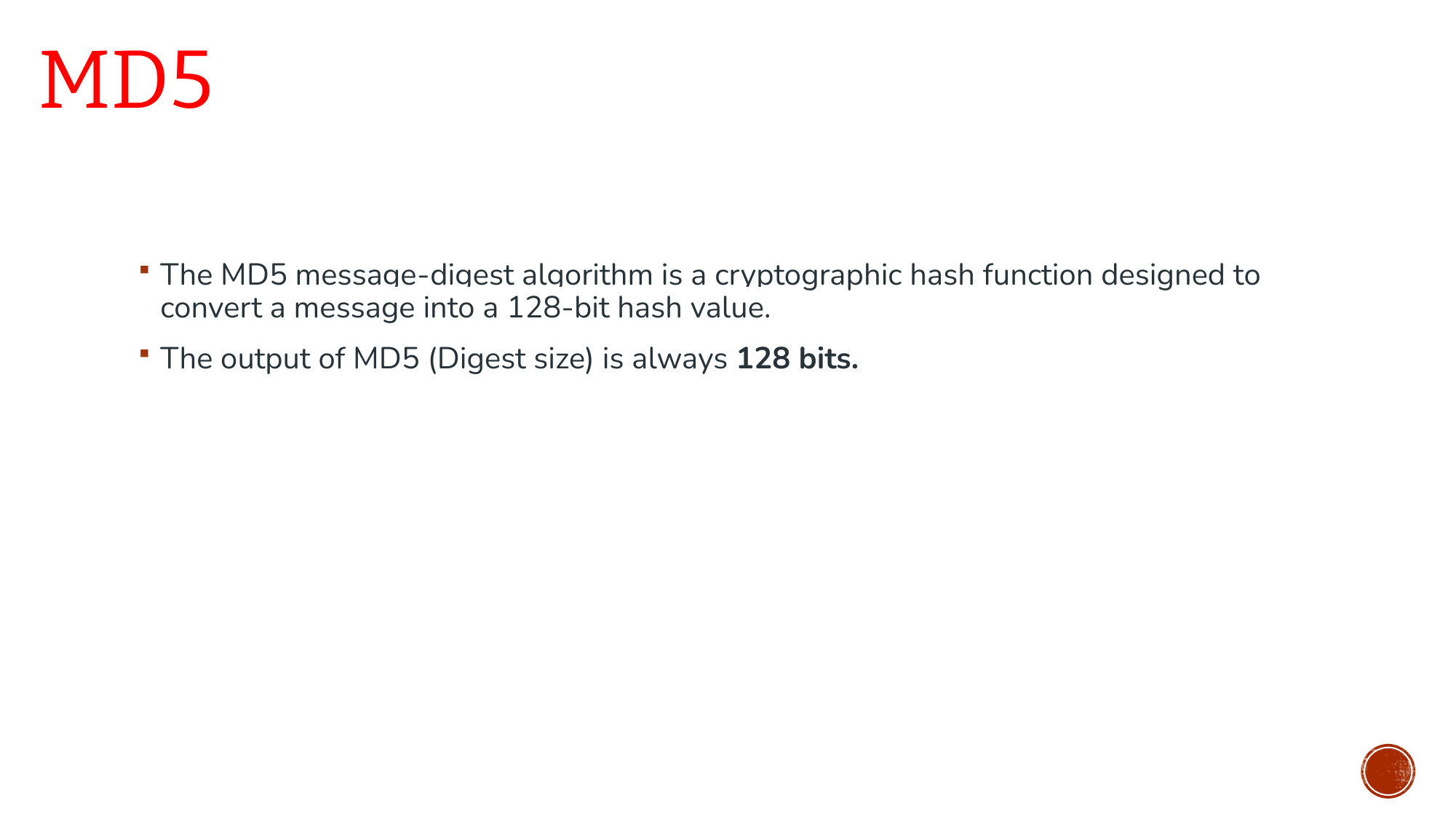

# md5
The MD5 message-digest algorithm is a cryptographic hash function designed to convert a message into a 128-bit hash value.
The output of MD5 (Digest size) is always 128 bits.